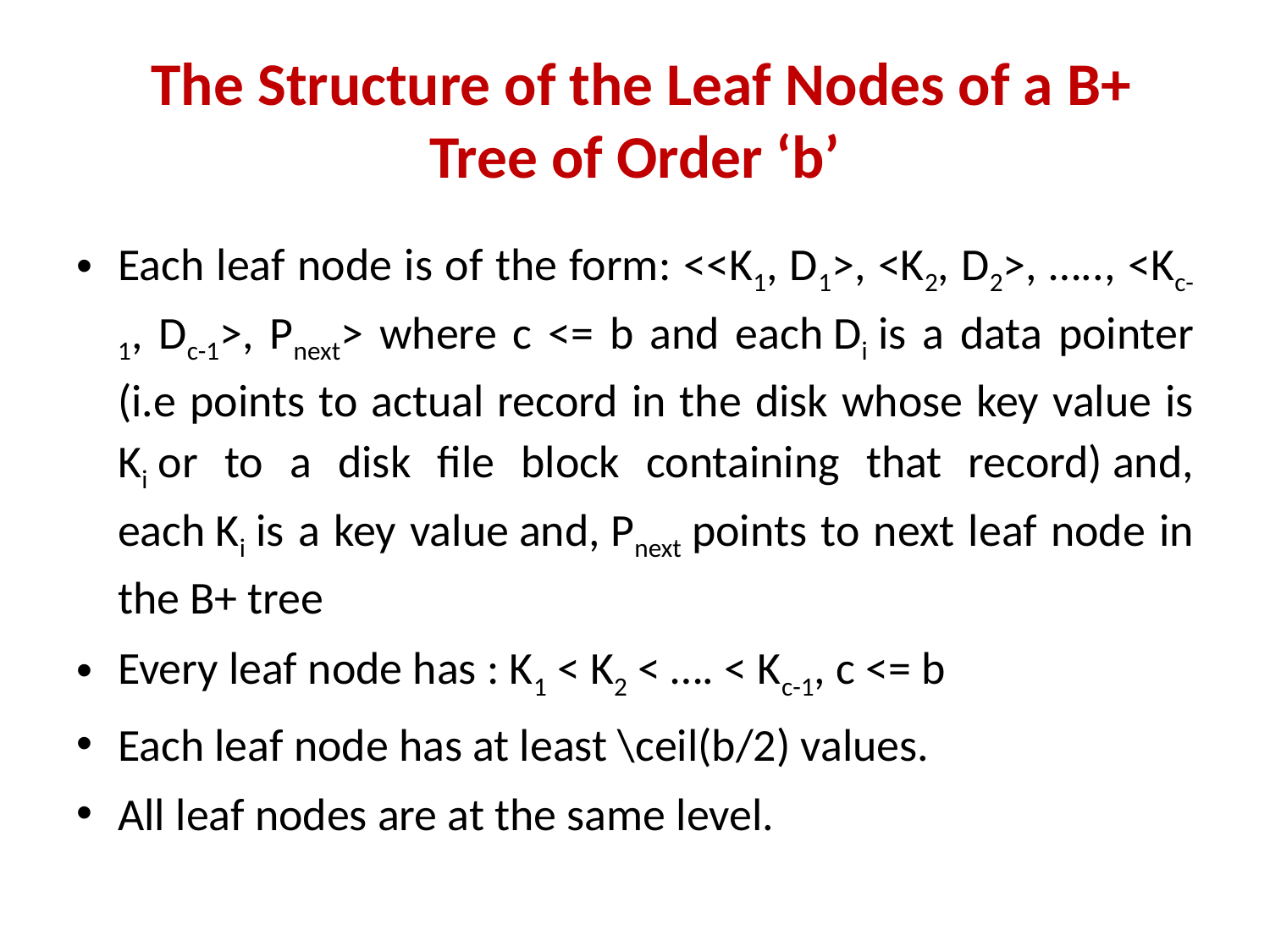

# The Structure of the Leaf Nodes of a B+ Tree of Order ‘b’
Each leaf node is of the form: <<K1, D1>, <K2, D2>, ….., <Kc-1, Dc-1>, Pnext> where c <= b and each Di is a data pointer (i.e points to actual record in the disk whose key value is Ki or to a disk file block containing that record) and, each Ki is a key value and, Pnext points to next leaf node in the B+ tree
Every leaf node has : K1 < K2 < …. < Kc-1, c <= b
Each leaf node has at least \ceil(b/2) values.
All leaf nodes are at the same level.